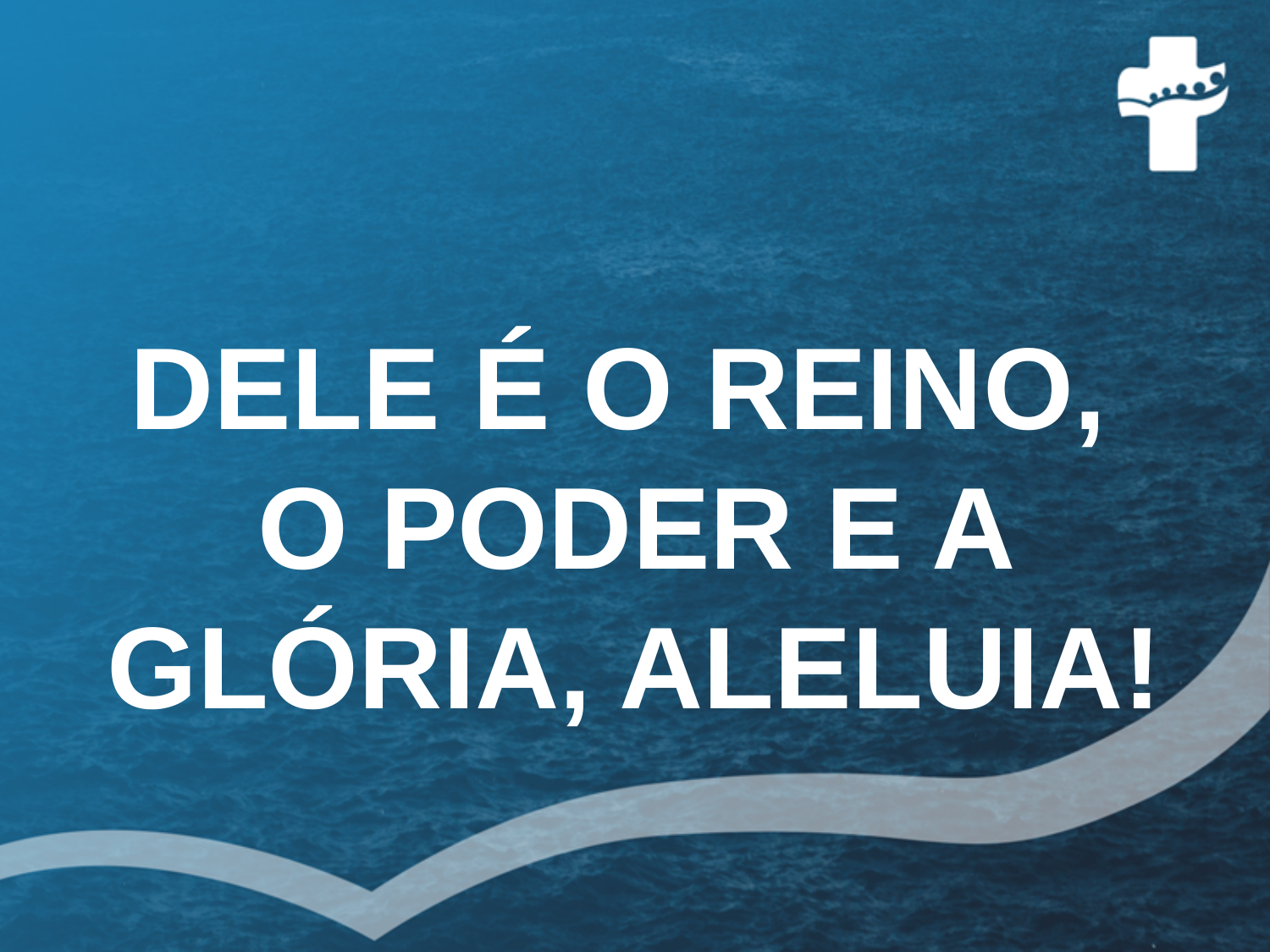

DELE É O REINO,
O PODER E A GLÓRIA, ALELUIA!